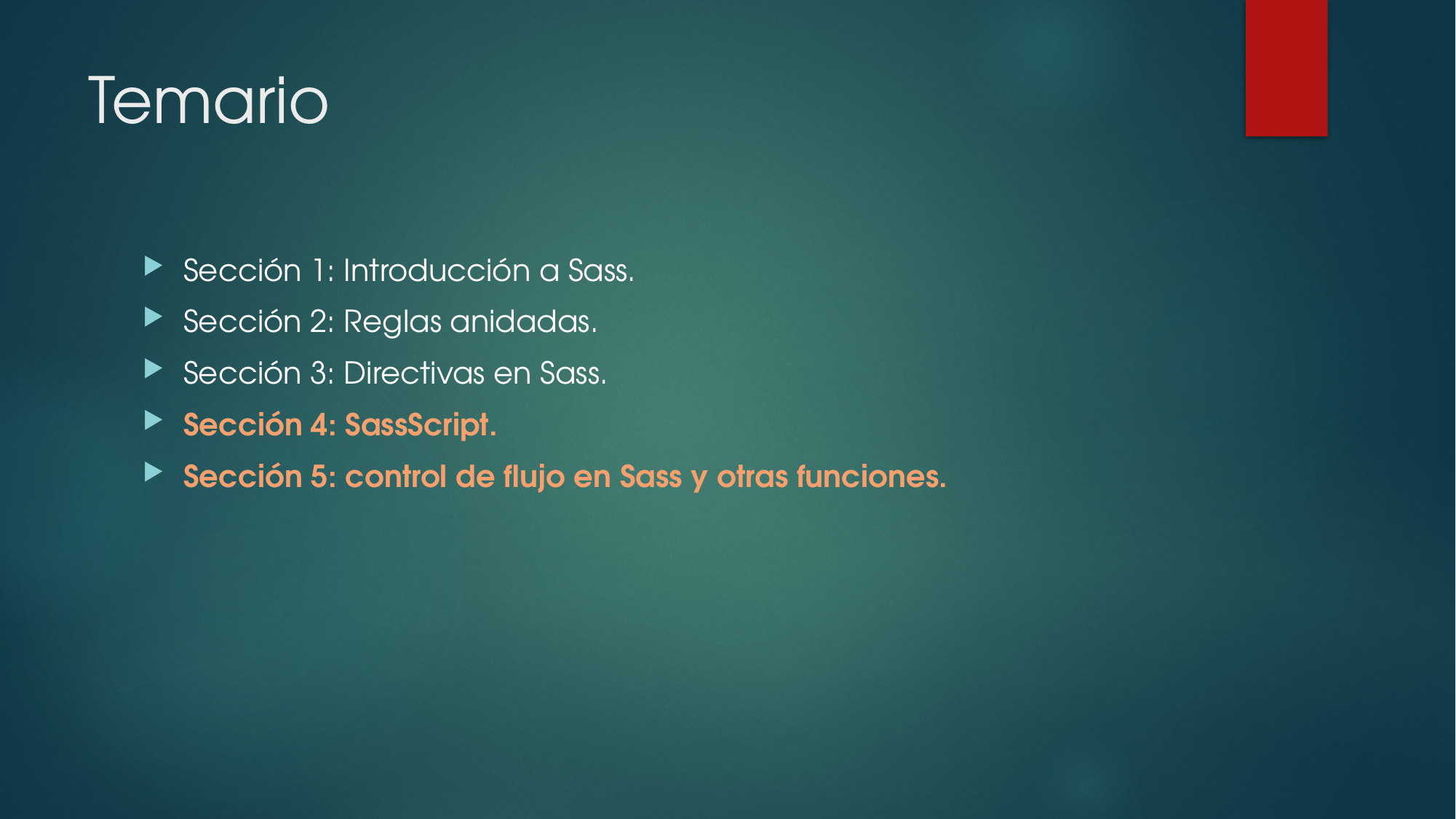

# Temario
Sección 1: Introducción a Sass.
Sección 2: Reglas anidadas.
Sección 3: Directivas en Sass.
Sección 4: SassScript.
Sección 5: control de flujo en Sass y otras funciones.